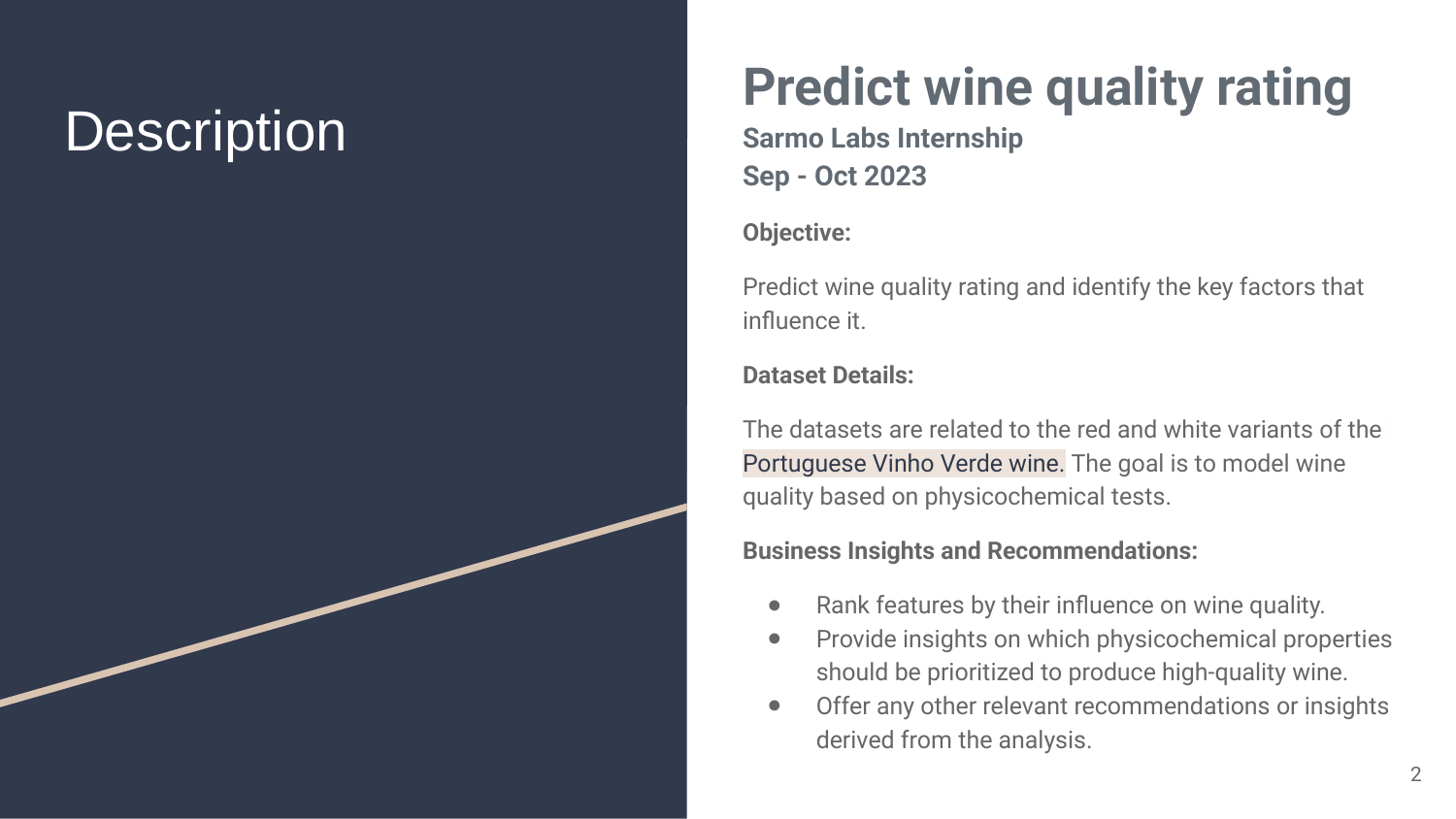

Predict wine quality rating
Sarmo Labs Internship
Sep - Oct 2023
Objective:
Predict wine quality rating and identify the key factors that influence it.
Dataset Details:
The datasets are related to the red and white variants of the  Portuguese Vinho Verde wine. The goal is to model wine quality based on physicochemical tests.
Business Insights and Recommendations:
Rank features by their influence on wine quality.
Provide insights on which physicochemical properties should be prioritized to produce high-quality wine.
Offer any other relevant recommendations or insights derived from the analysis.
# Description
2